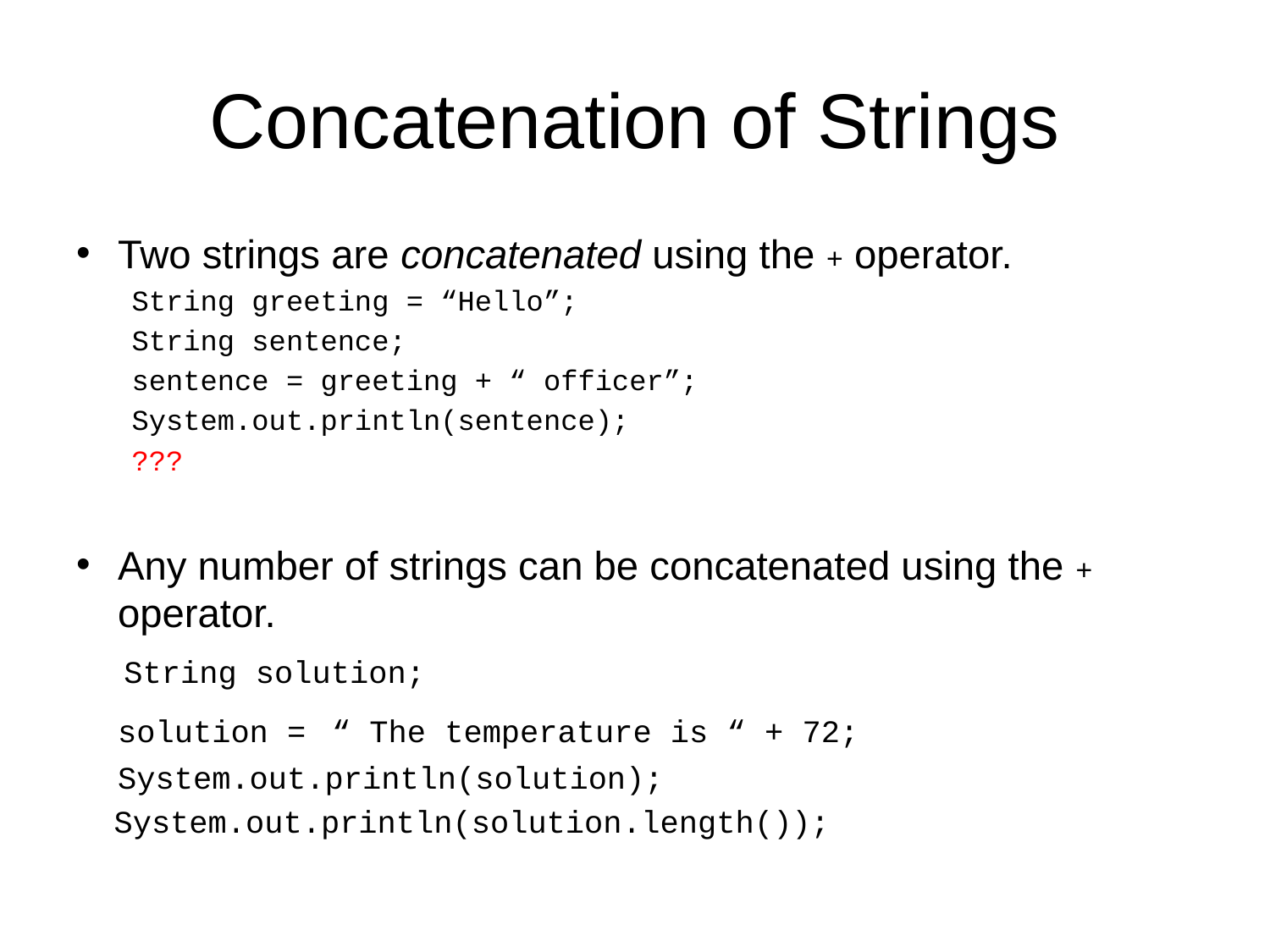

# Concatenation of Strings
Two strings are concatenated using the + operator.
String greeting = “Hello”;
String sentence;
sentence = greeting + “ officer”;
System.out.println(sentence);
???

Any number of strings can be concatenated using the + operator.
  String solution;
	solution = “ The temperature is “ + 72;
	System.out.println(solution);
  System.out.println(solution.length());